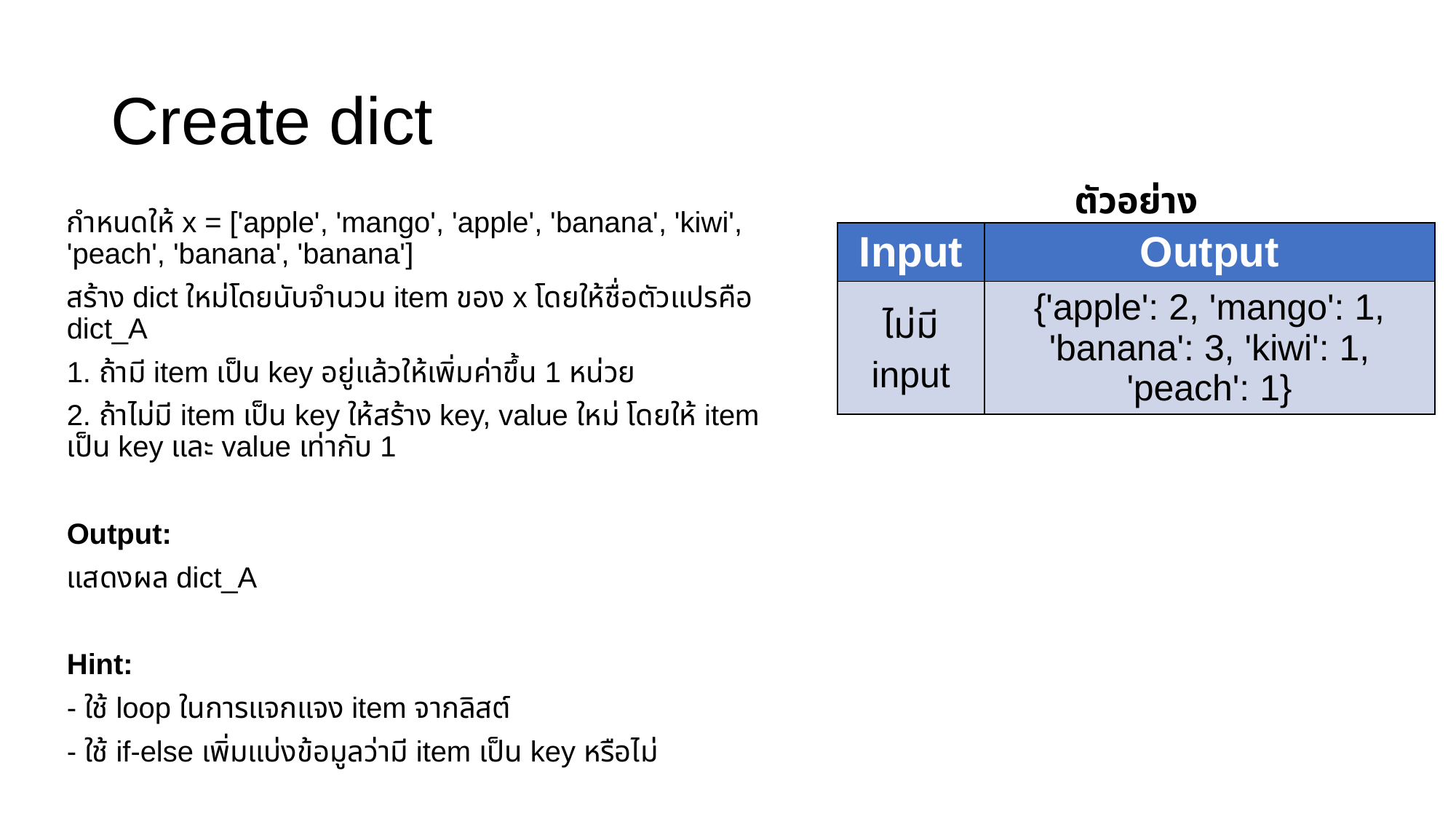

# Create dict
ตัวอย่าง
กำหนดให้ x = ['apple', 'mango', 'apple', 'banana', 'kiwi', 'peach', 'banana', 'banana']
สร้าง dict ใหม่โดยนับจำนวน item ของ x โดยให้ชื่อตัวแปรคือ dict_A
1. ถ้ามี item เป็น key อยู่แล้วให้เพิ่มค่าขึ้น 1 หน่วย
2. ถ้าไม่มี item เป็น key ให้สร้าง key, value ใหม่ โดยให้ item เป็น key และ value เท่ากับ 1

Output:
แสดงผล dict_A

Hint:
- ใช้ loop ในการแจกแจง item จากลิสต์
- ใช้ if-else เพิ่มแบ่งข้อมูลว่ามี item เป็น key หรือไม่
| Input | Output |
| --- | --- |
| ไม่มี input | {'apple': 2, 'mango': 1, 'banana': 3, 'kiwi': 1, 'peach': 1} |